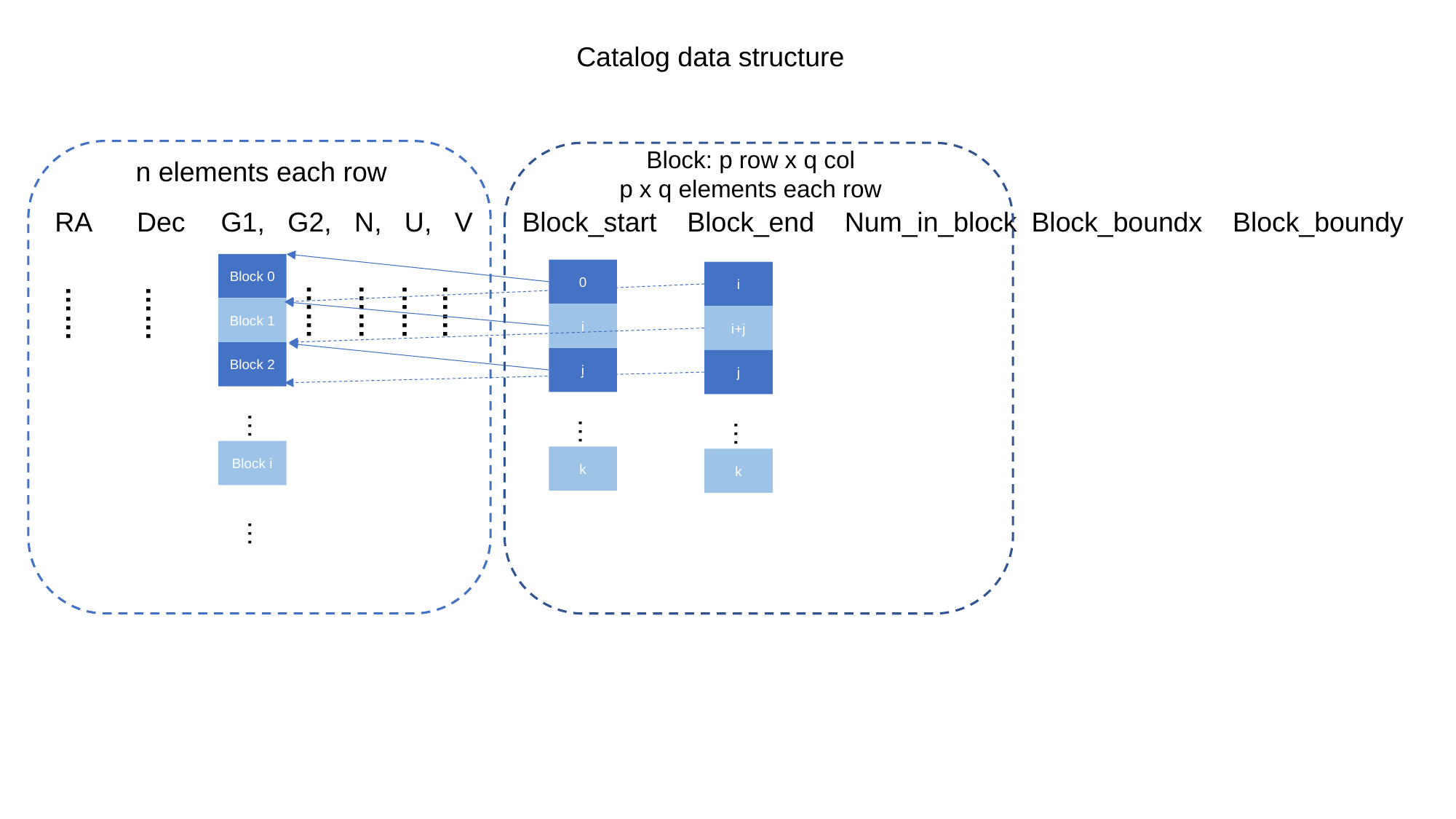

Catalog data structure
Block: p row x q col
p x q elements each row

n elements each row
RA      Dec
G1,   G2,   N,   U,   V
Block_start    Block_end    Num_in_block
Block_boundx    Block_boundy
Block 0
0
i
……
……
……
……
……
……
Block 1
i
i+j
Block 2
j
j
…
…
…
Block i
k
k
…